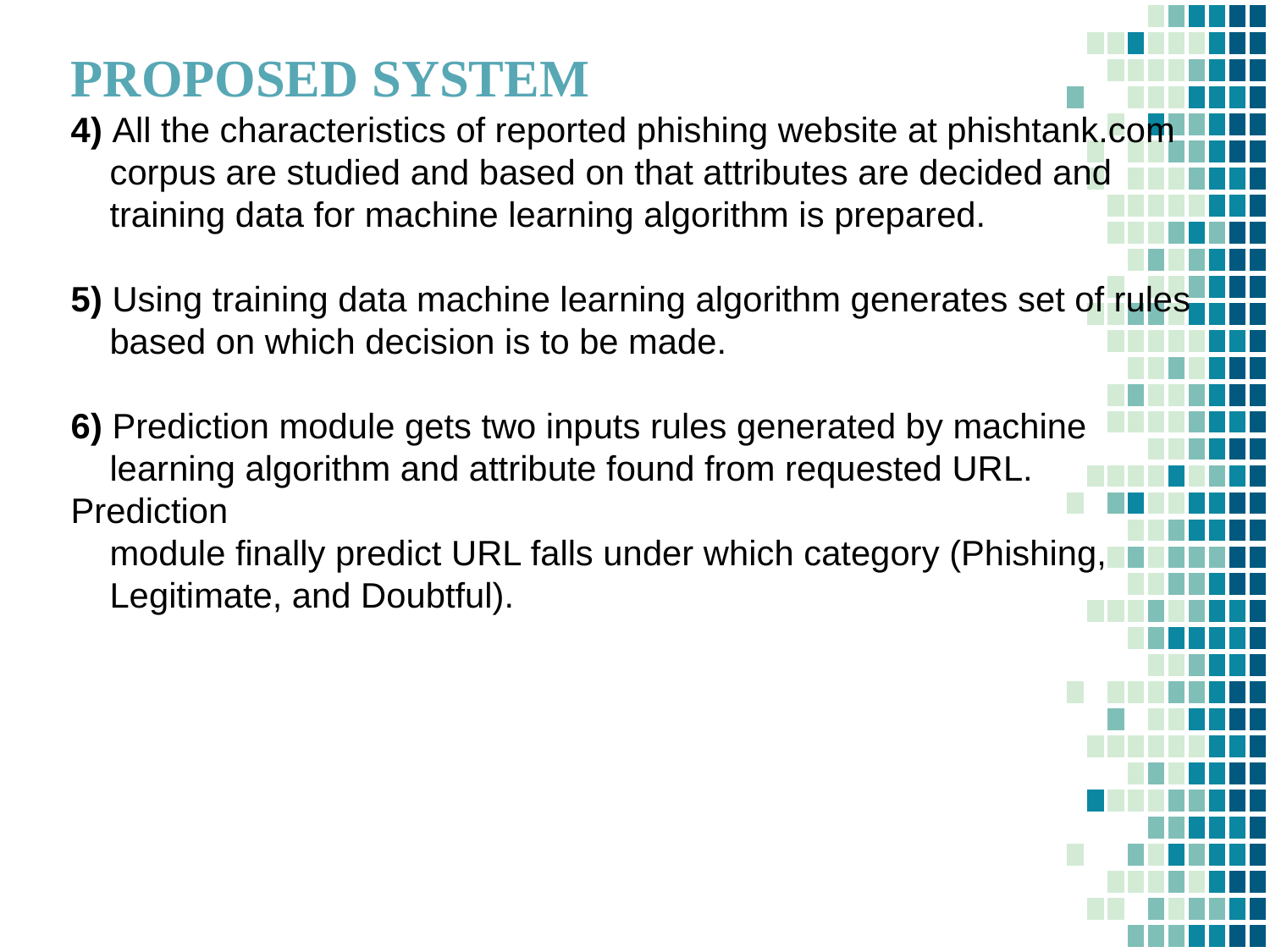

PROPOSED SYSTEM
4) All the characteristics of reported phishing website at phishtank.com
    corpus are studied and based on that attributes are decided and
    training data for machine learning algorithm is prepared.

5) Using training data machine learning algorithm generates set of rules
    based on which decision is to be made.

6) Prediction module gets two inputs rules generated by machine
    learning algorithm and attribute found from requested URL. Prediction
    module finally predict URL falls under which category (Phishing,
    Legitimate, and Doubtful).